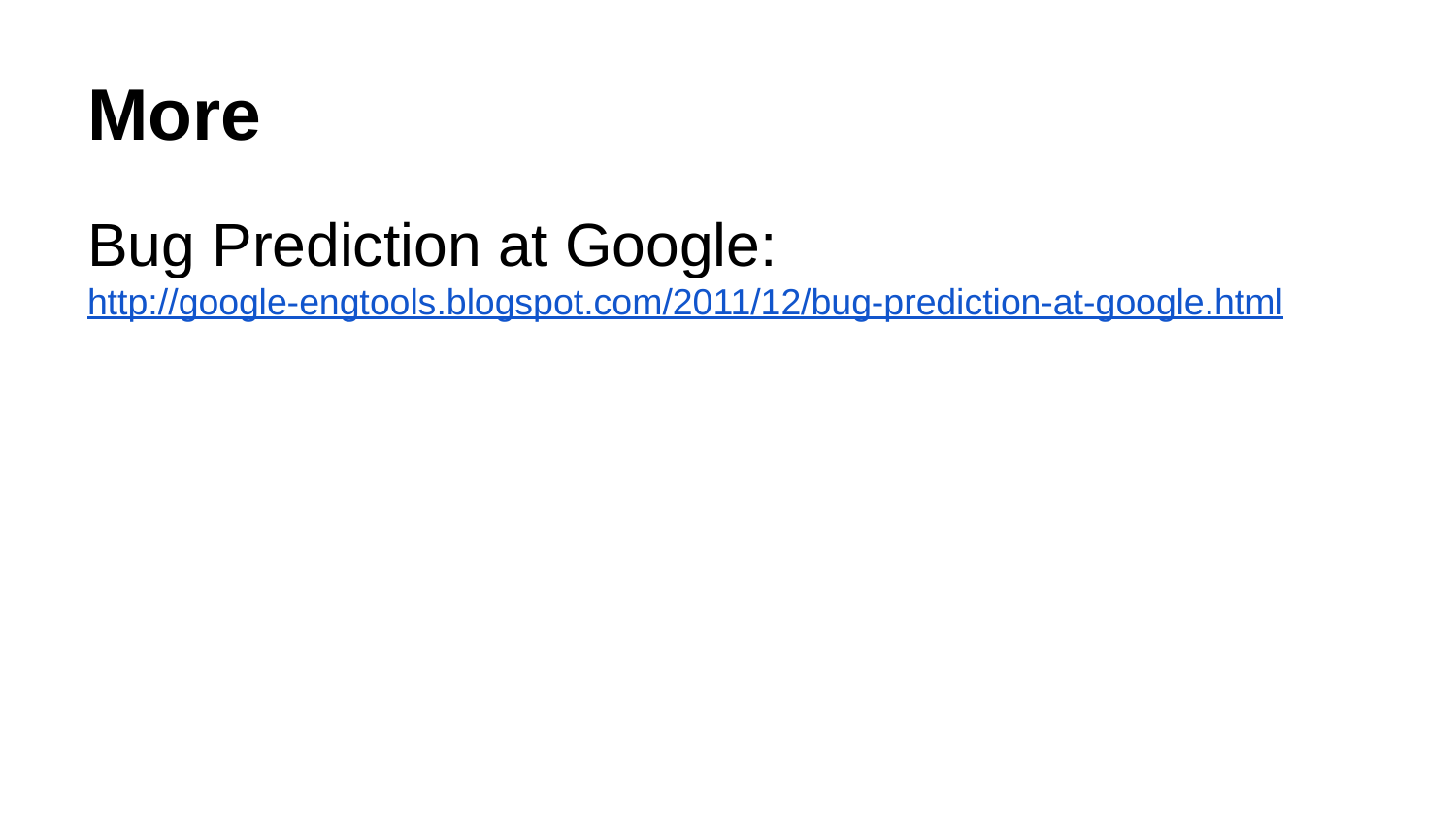

# More
Bug Prediction at Google:
http://google-engtools.blogspot.com/2011/12/bug-prediction-at-google.html